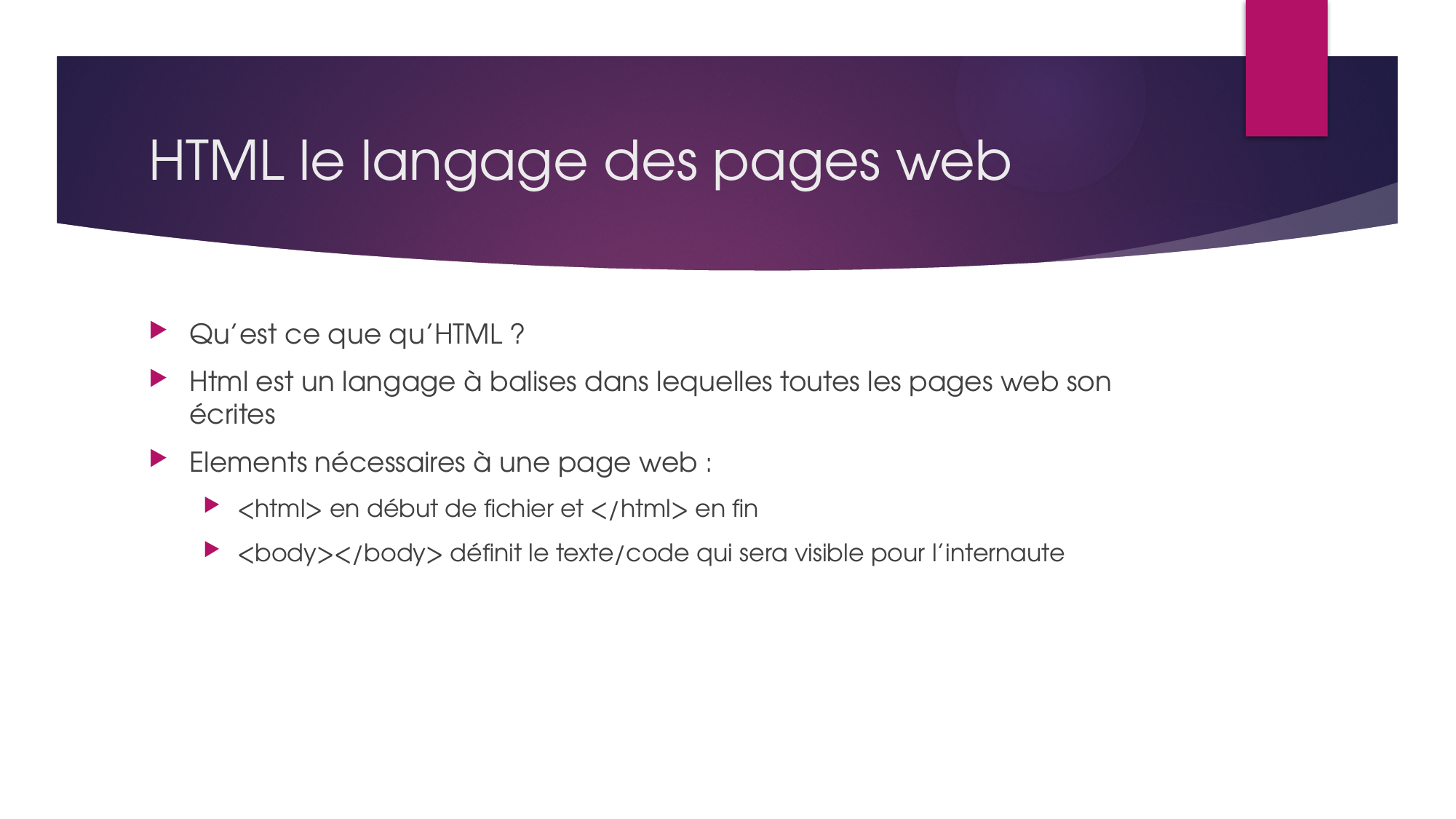

# HTML le langage des pages web
Qu’est ce que qu’HTML ?
Html est un langage à balises dans lequelles toutes les pages web son écrites
Elements nécessaires à une page web :
<html> en début de fichier et </html> en fin
<body></body> définit le texte/code qui sera visible pour l’internaute